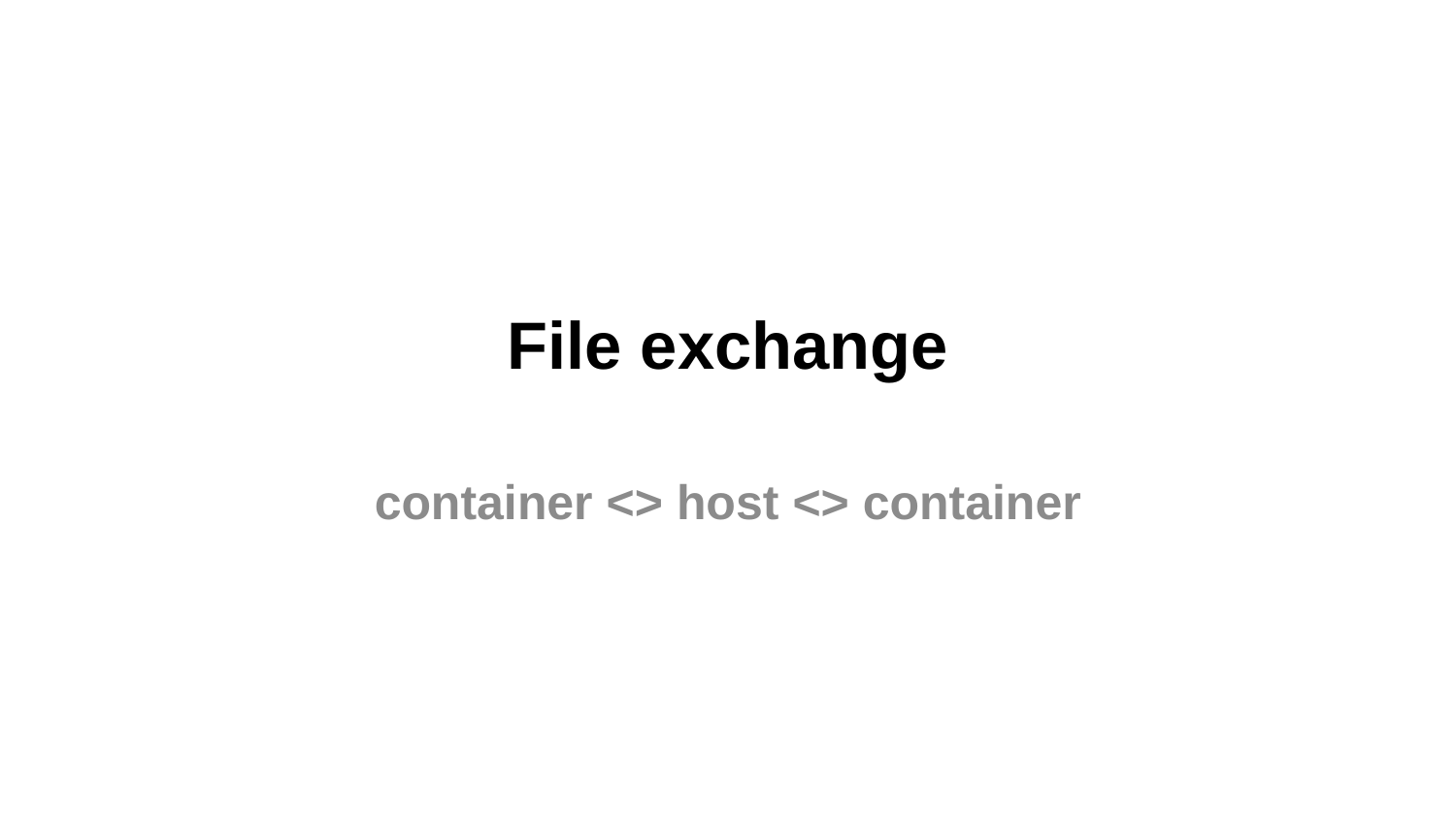

# File exchange
container <> host <> container